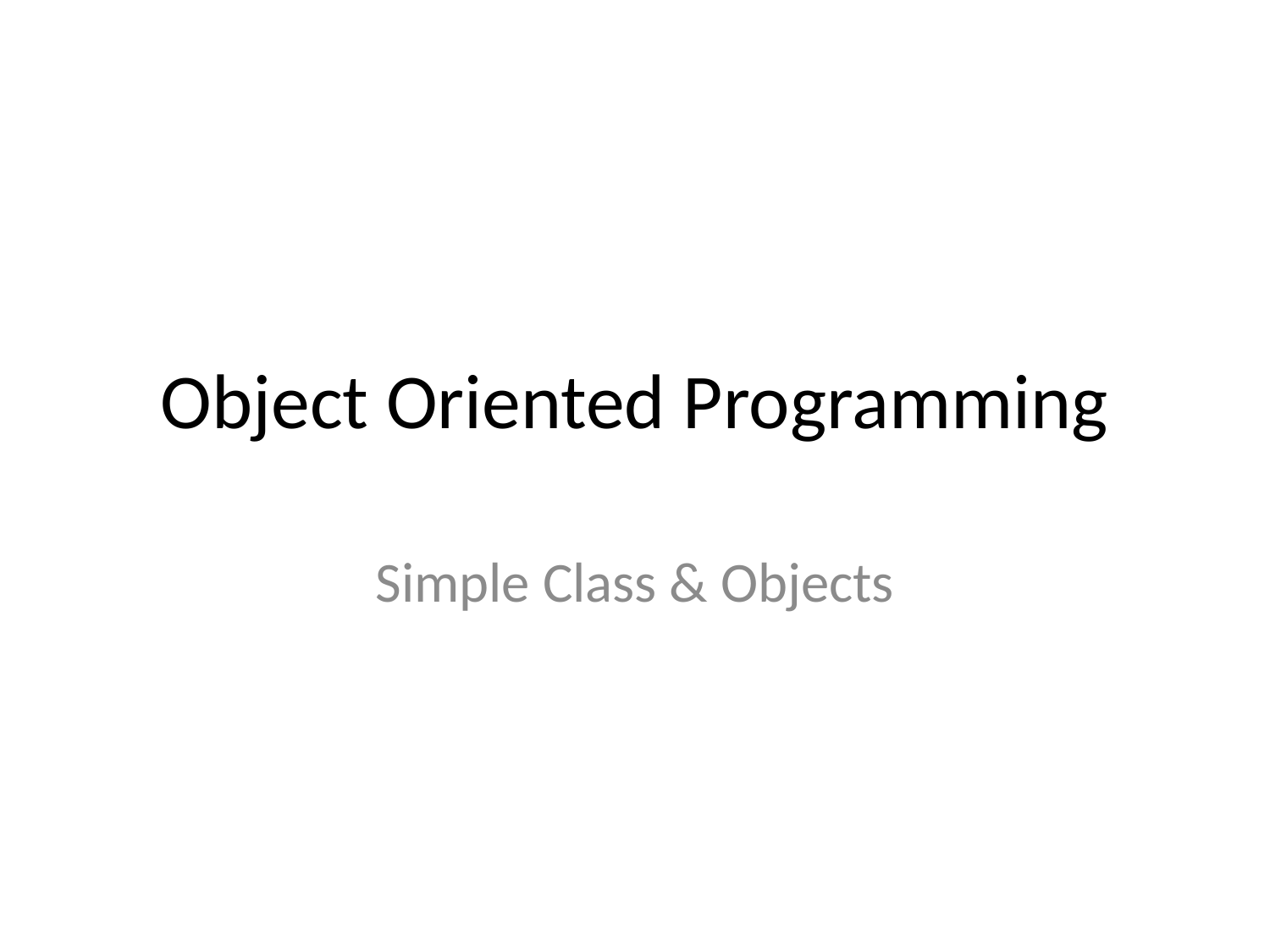

# Object Oriented Programming
Simple Class & Objects